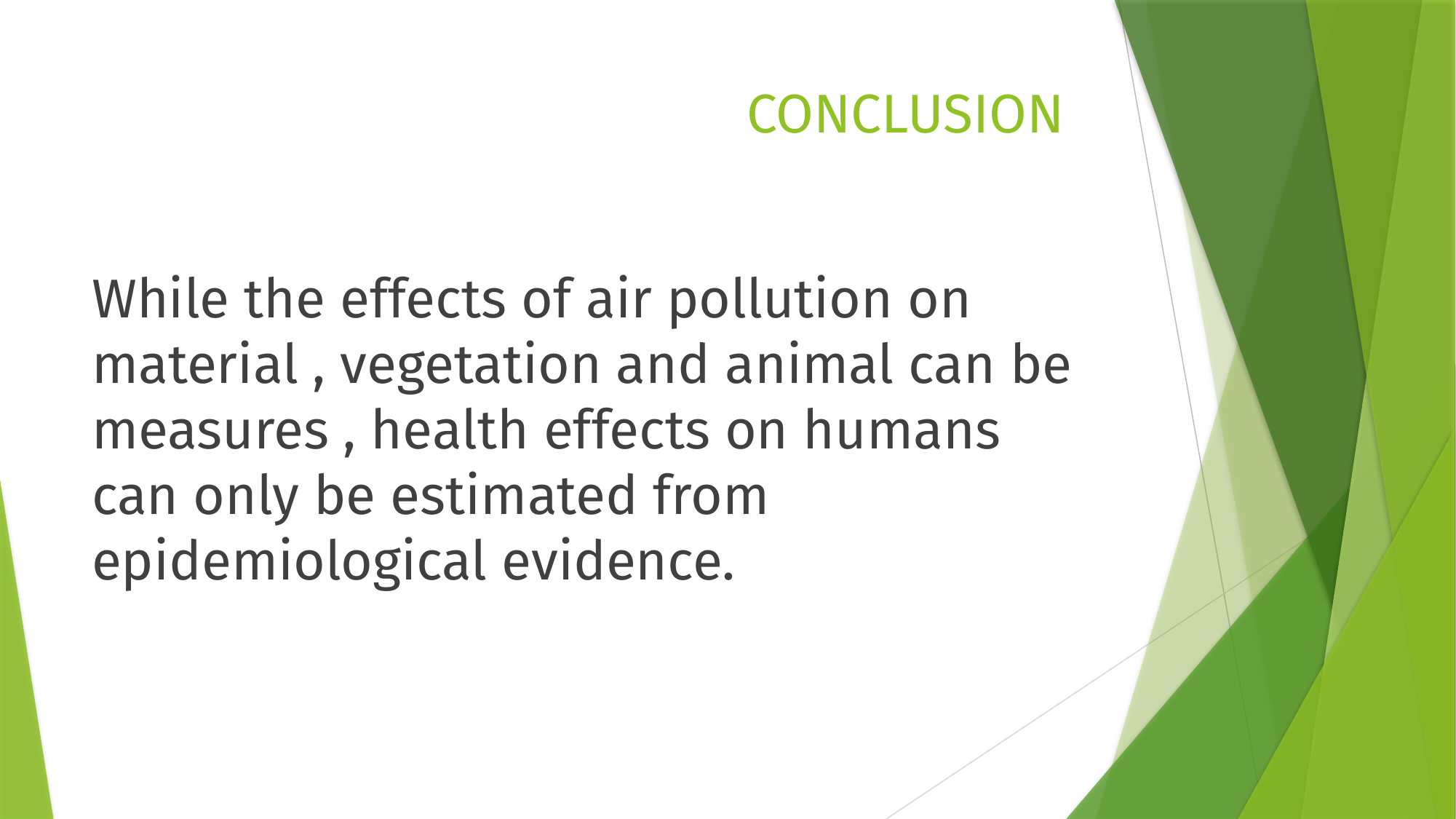

# CONCLUSION
While the effects of air pollution on material , vegetation and animal can be measures , health effects on humans can only be estimated from epidemiological evidence.